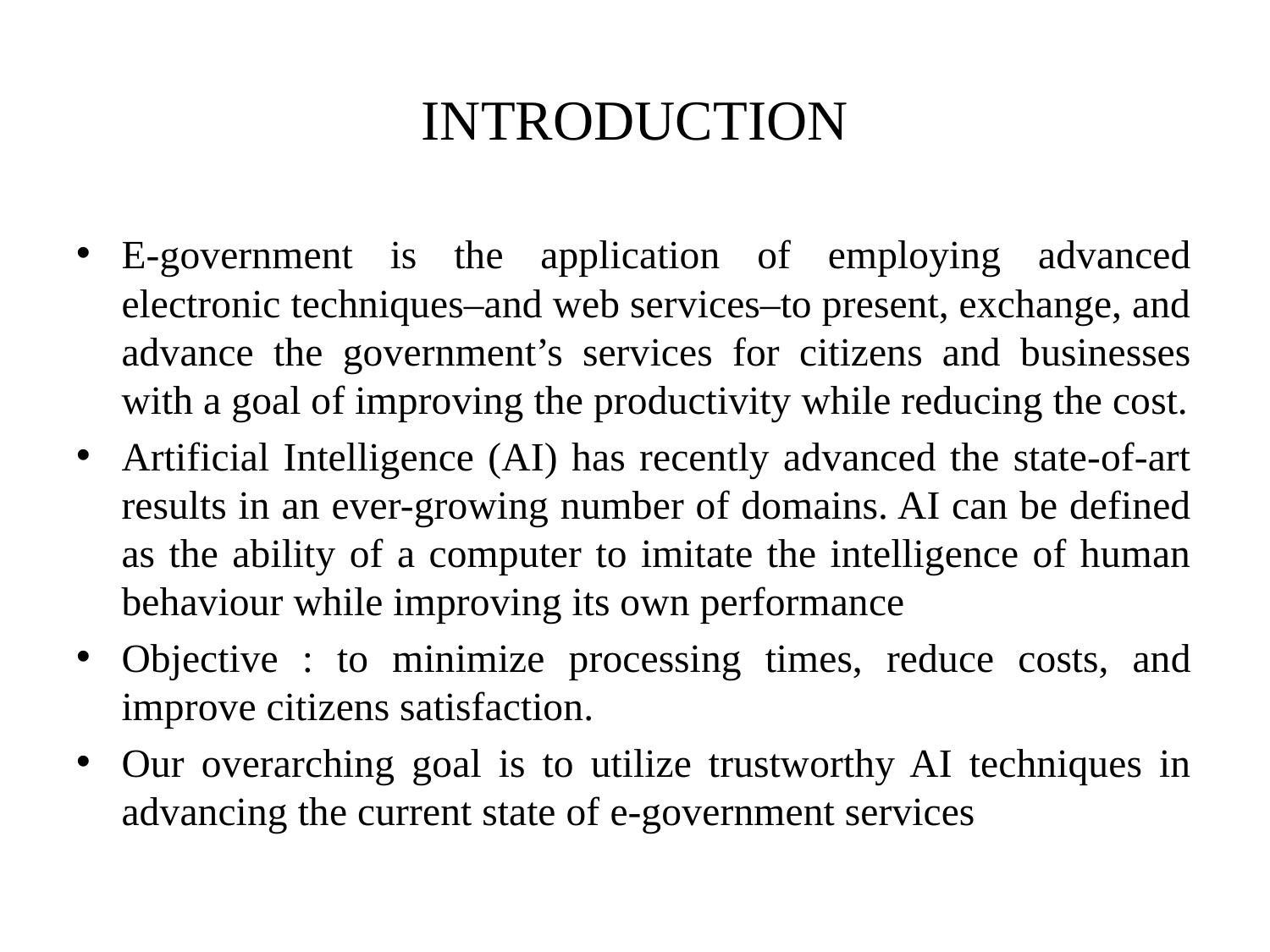

# INTRODUCTION
E-government is the application of employing advanced electronic techniques–and web services–to present, exchange, and advance the government’s services for citizens and businesses with a goal of improving the productivity while reducing the cost.
Artificial Intelligence (AI) has recently advanced the state-of-art results in an ever-growing number of domains. AI can be defined as the ability of a computer to imitate the intelligence of human behaviour while improving its own performance
Objective : to minimize processing times, reduce costs, and improve citizens satisfaction.
Our overarching goal is to utilize trustworthy AI techniques in advancing the current state of e-government services